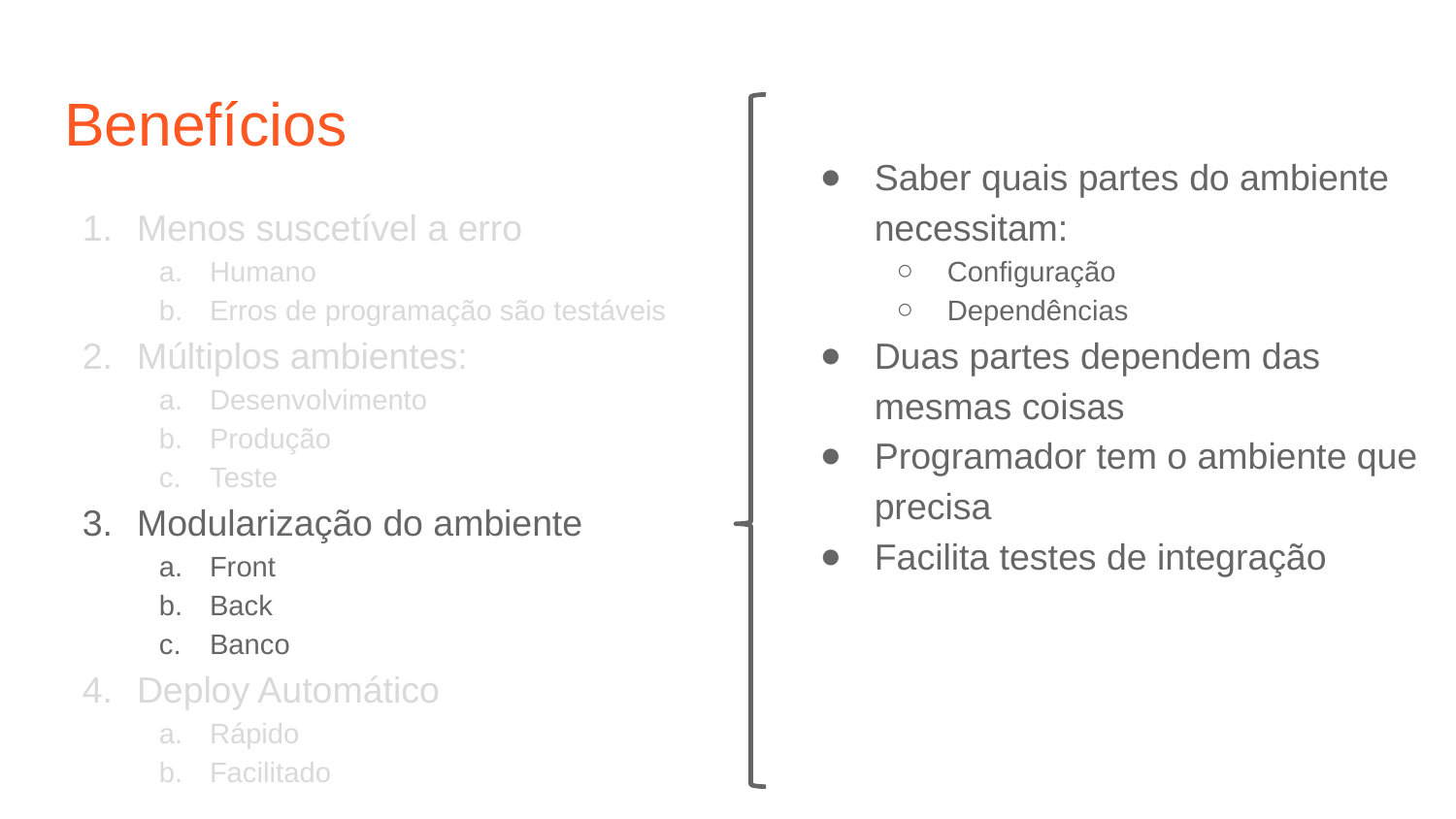

# Benefícios

Saber quais partes do ambiente necessitam:
Configuração
Dependências
Duas partes dependem das mesmas coisas
Programador tem o ambiente que precisa
Facilita testes de integração
Menos suscetível a erro
Humano
Erros de programação são testáveis
Múltiplos ambientes:
Desenvolvimento
Produção
Teste
Modularização do ambiente
Front
Back
Banco
Deploy Automático
Rápido
Facilitado